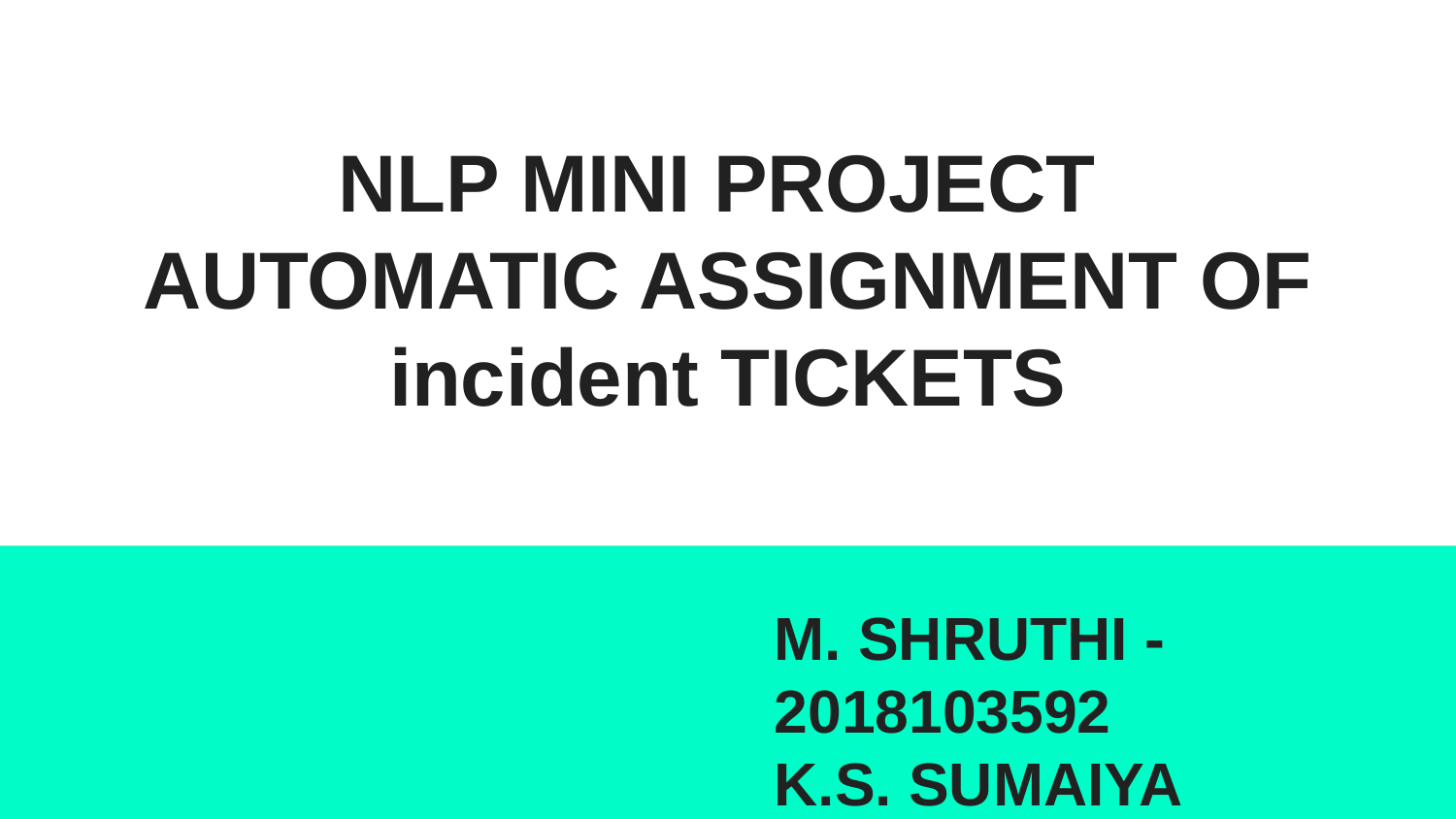

# NLP MINI PROJECT
AUTOMATIC ASSIGNMENT OF incident TICKETS
M. SHRUTHI - 2018103592
K.S. SUMAIYA FATHIMA - 2018103607